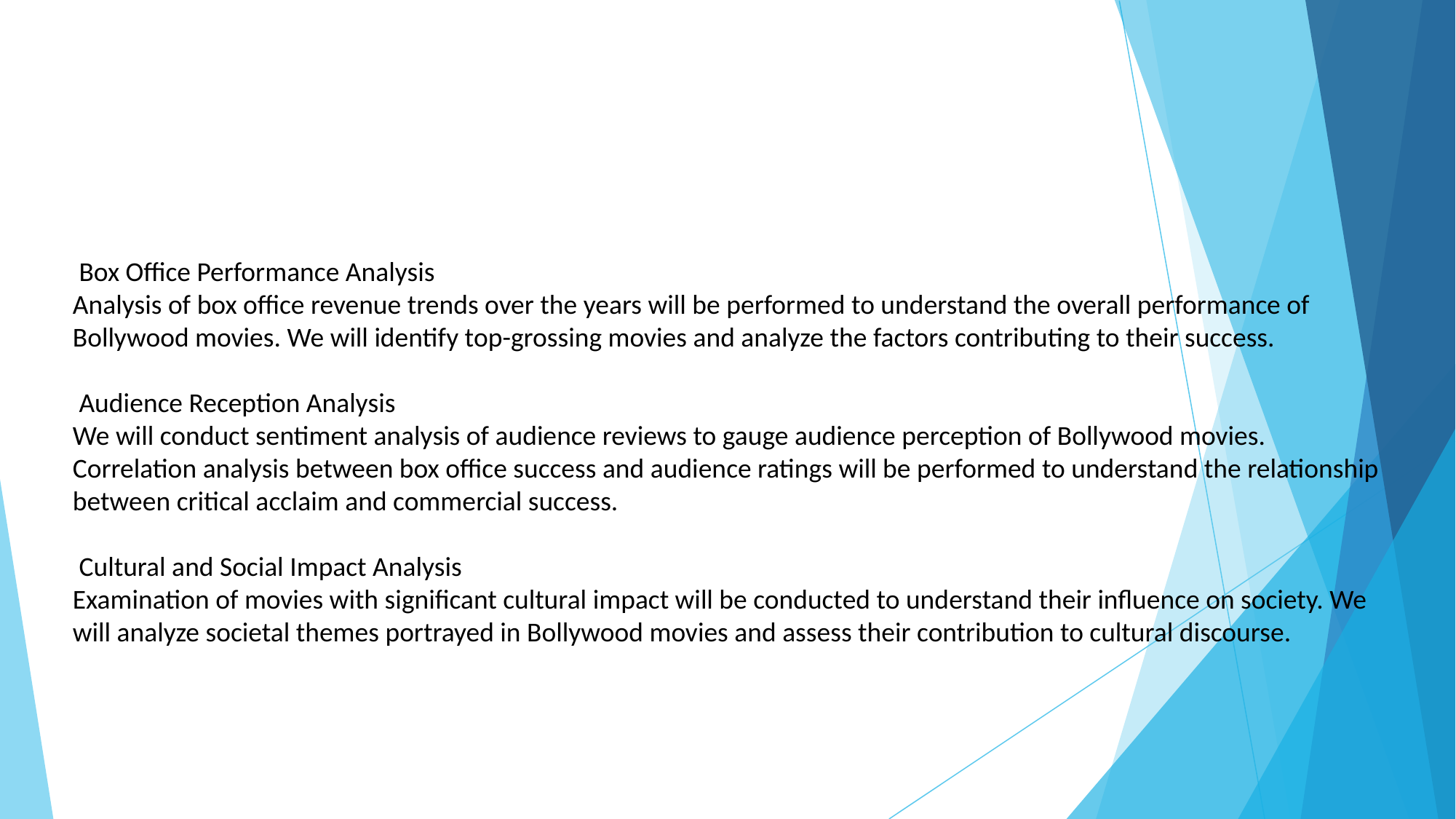

#

 Box Office Performance Analysis
Analysis of box office revenue trends over the years will be performed to understand the overall performance of Bollywood movies. We will identify top-grossing movies and analyze the factors contributing to their success.

 Audience Reception Analysis
We will conduct sentiment analysis of audience reviews to gauge audience perception of Bollywood movies. Correlation analysis between box office success and audience ratings will be performed to understand the relationship between critical acclaim and commercial success.

 Cultural and Social Impact Analysis
Examination of movies with significant cultural impact will be conducted to understand their influence on society. We will analyze societal themes portrayed in Bollywood movies and assess their contribution to cultural discourse.